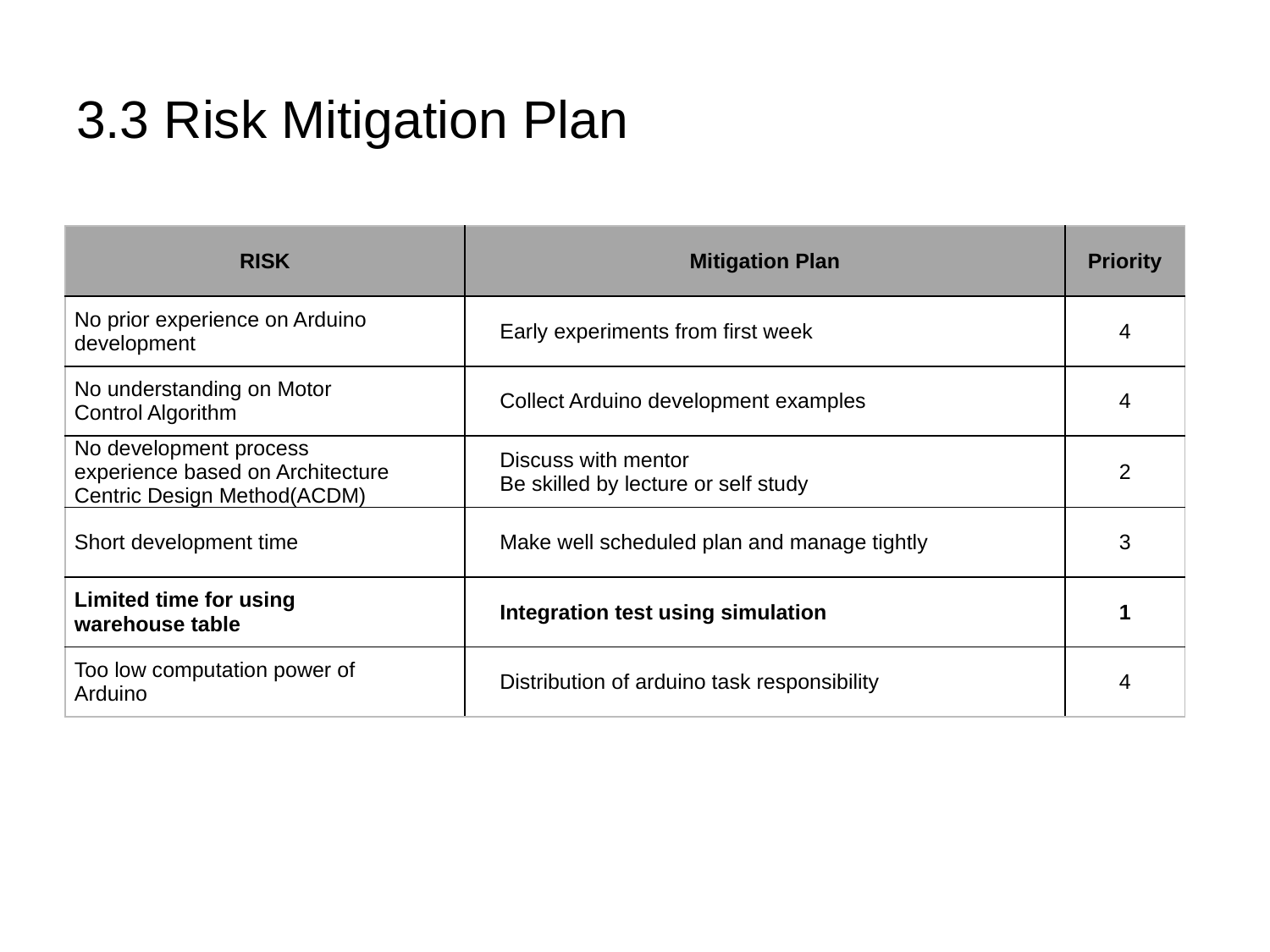

# 3.3 Risk Mitigation Plan

| Risk | Mitigation Plan | Priority |
| --- | --- | --- |
| No prior experience on Arduino development | Early experiments from first week | 4 |
| No understanding on Motor Control Algorithm | Collect Arduino development examples | 4 |
| No development process experience based on Architecture Centric Design Method(ACDM) | Discuss with mentor Be skilled by lecture or self study | 2 |
| Short development time | Make well scheduled plan and manage tightly | 3 |
| Limited time for using warehouse table | Integration test using simulation | 1 |
| Too low computation power of Arduino | Distribution of arduino task responsibility | 4 |